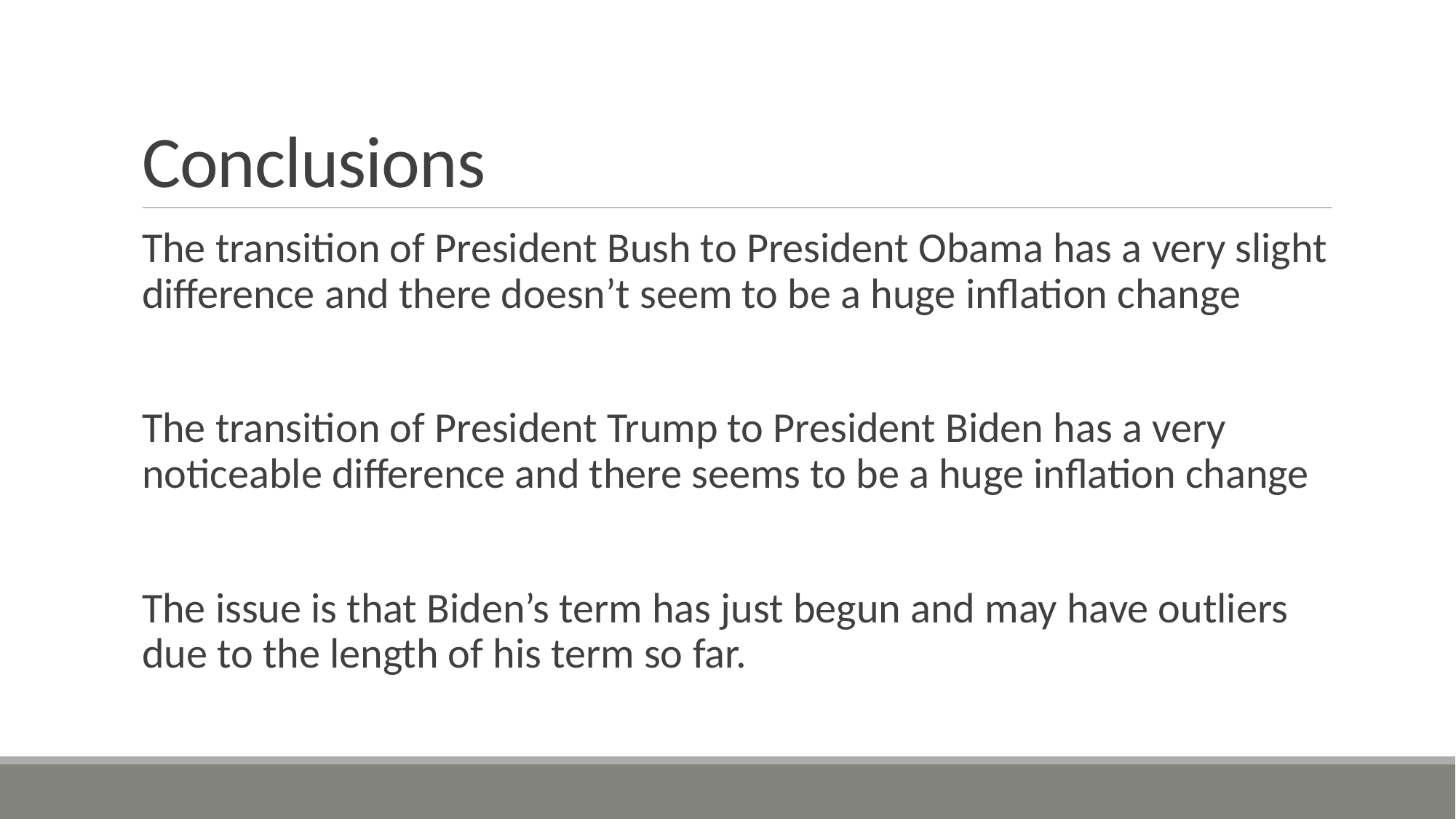

# Conclusions
The transition of President Bush to President Obama has a very slight difference and there doesn’t seem to be a huge inflation change

The transition of President Trump to President Biden has a very noticeable difference and there seems to be a huge inflation change

The issue is that Biden’s term has just begun and may have outliers due to the length of his term so far.